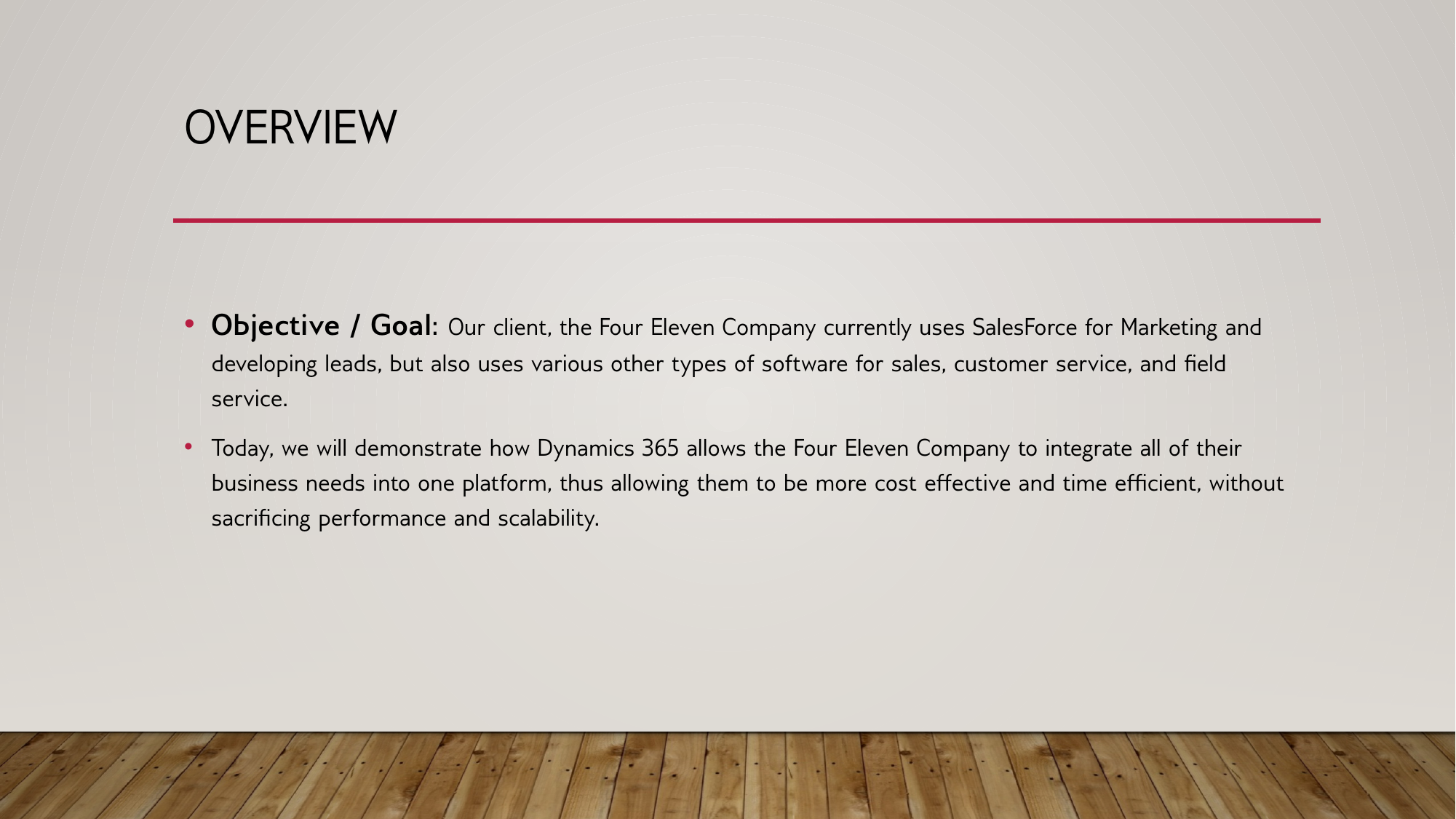

# Overview

Objective / Goal: Our client, the Four Eleven Company currently uses SalesForce for Marketing and developing leads, but also uses various other types of software for sales, customer service, and field service.
Today, we will demonstrate how Dynamics 365 allows the Four Eleven Company to integrate all of their business needs into one platform, thus allowing them to be more cost effective and time efficient, without sacrificing performance and scalability.